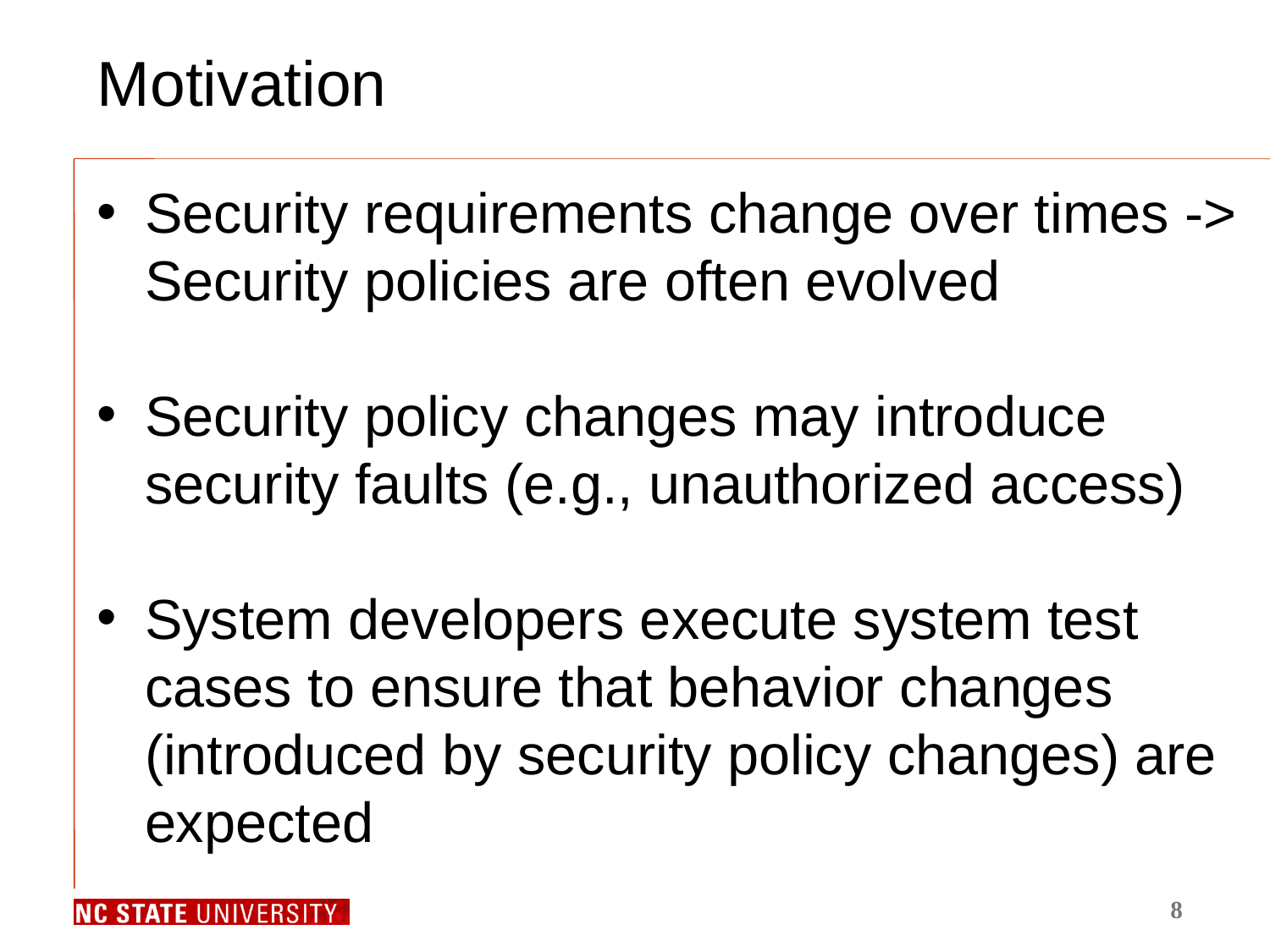

# Motivation
Security requirements change over times -> Security policies are often evolved
Security policy changes may introduce security faults (e.g., unauthorized access)
System developers execute system test cases to ensure that behavior changes (introduced by security policy changes) are expected